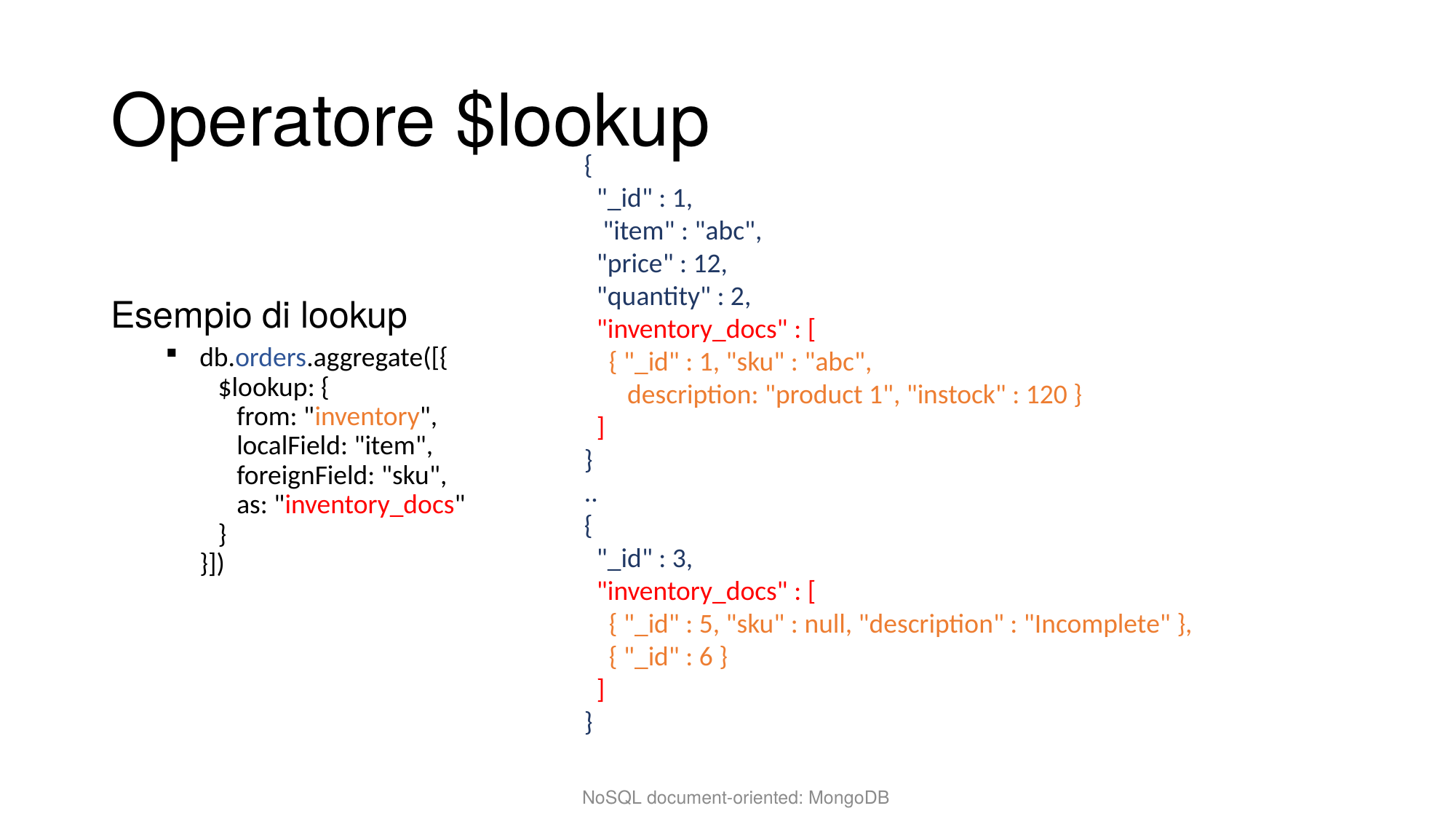

# Operatore $lookup
{
  "_id" : 1,
   "item" : "abc",
  "price" : 12,
  "quantity" : 2,
  "inventory_docs" : [
    { "_id" : 1, "sku" : "abc",
       description: "product 1", "instock" : 120 }
  ]
}
..
{
  "_id" : 3,
  "inventory_docs" : [
    { "_id" : 5, "sku" : null, "description" : "Incomplete" },
    { "_id" : 6 }
  ]
}
Esempio di lookup
db.orders.aggregate([{
   $lookup: {
      from: "inventory",
      localField: "item",
      foreignField: "sku",
      as: "inventory_docs"
   }
}])